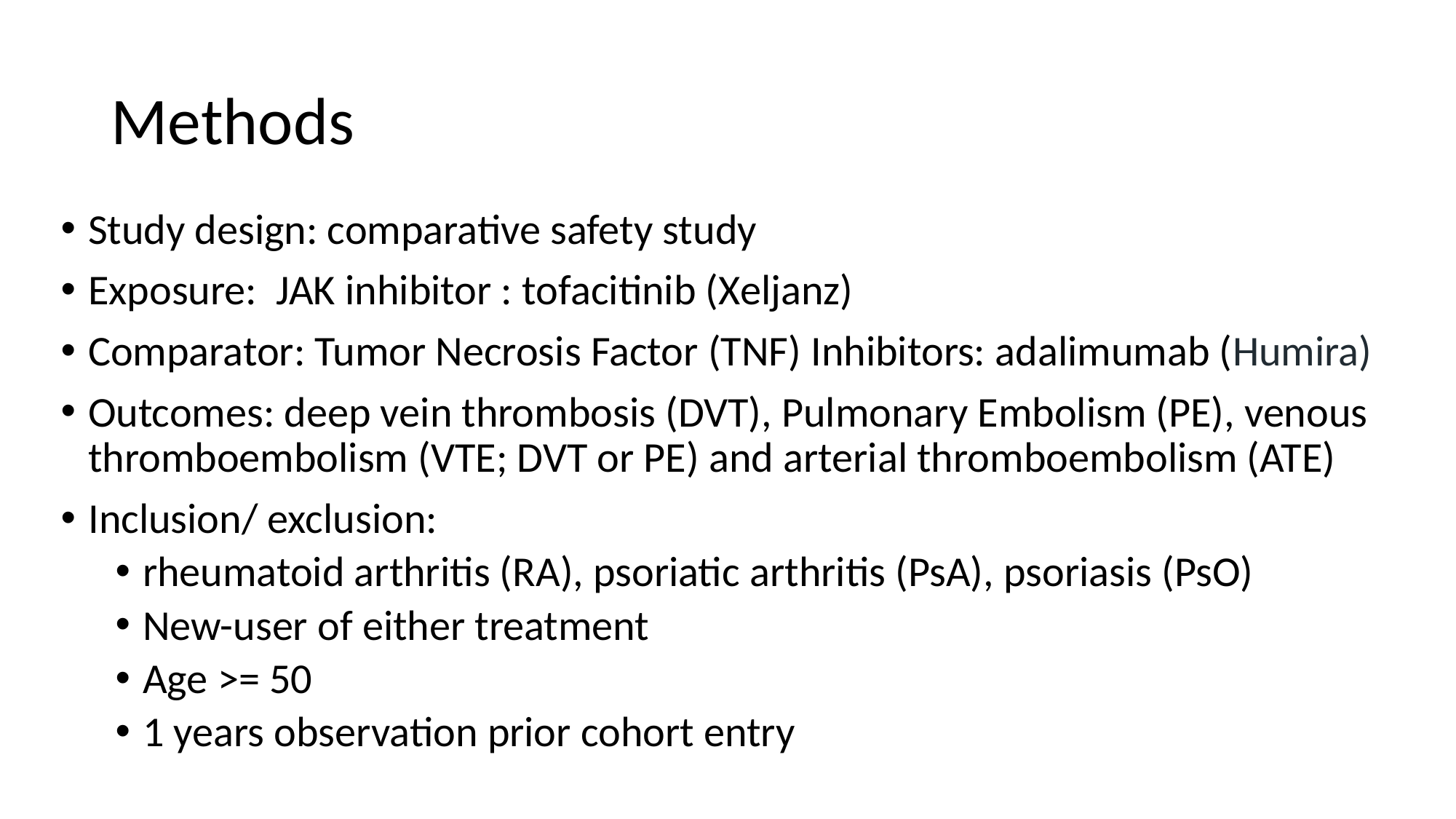

# Methods
Study design: comparative safety study
Exposure:  JAK inhibitor : tofacitinib (Xeljanz)
Comparator: Tumor Necrosis Factor (TNF) Inhibitors: adalimumab (Humira)
Outcomes: deep vein thrombosis (DVT), Pulmonary Embolism (PE), venous thromboembolism (VTE; DVT or PE) and arterial thromboembolism (ATE)
Inclusion/ exclusion:
rheumatoid arthritis (RA), psoriatic arthritis (PsA), psoriasis (PsO)
New-user of either treatment
Age >= 50
1 years observation prior cohort entry